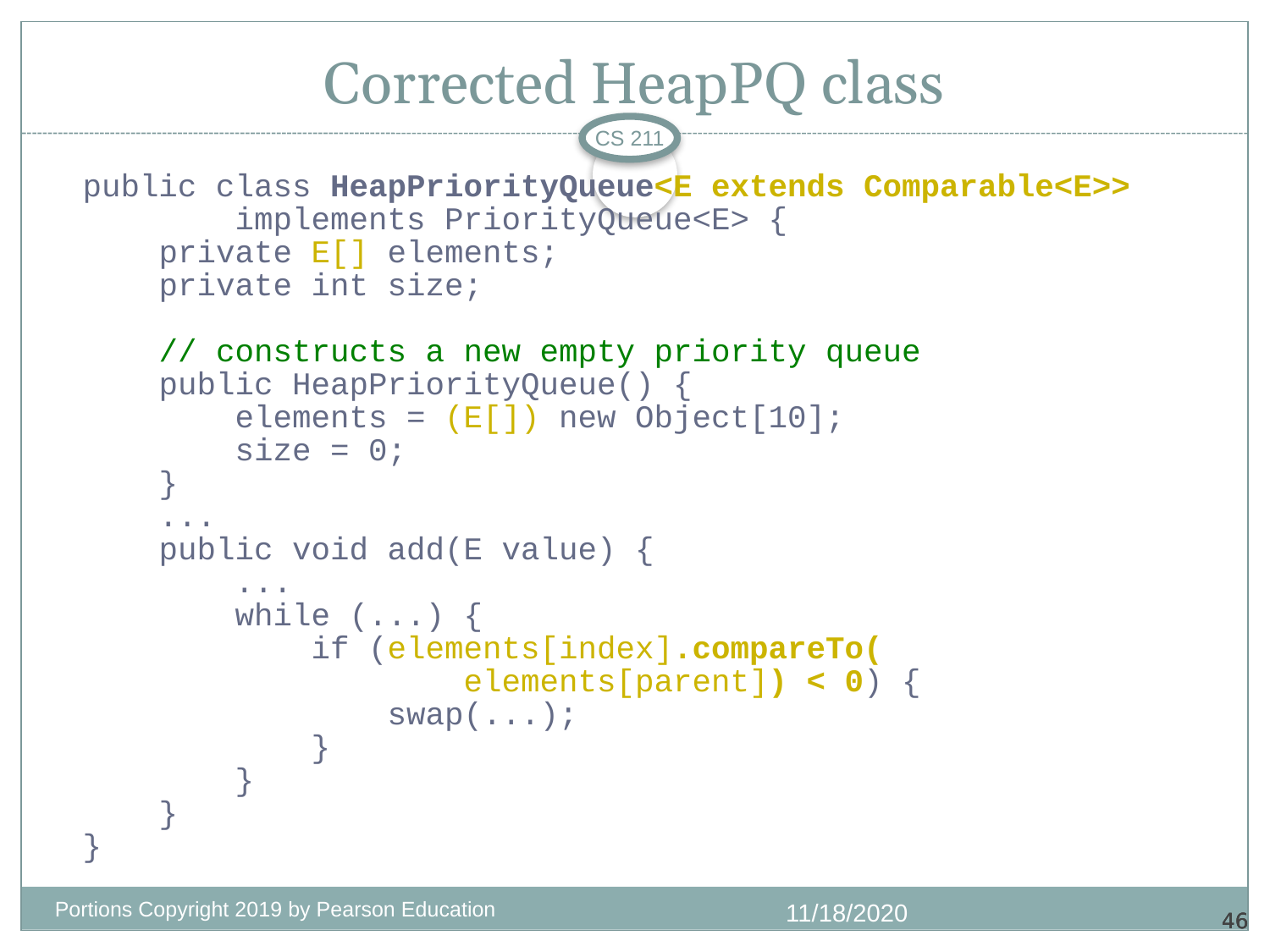

# Corrected HeapPQ class
CS 211
public class HeapPriorityQueue<E extends Comparable<E>>
        implements PriorityQueue<E> {
    private E[] elements;
    private int size;

    // constructs a new empty priority queue
    public HeapPriorityQueue() {
        elements = (E[]) new Object[10];
        size = 0;
    }
    ...
    public void add(E value) {
        ...
        while (...) {
            if (elements[index].compareTo(
                    elements[parent]) < 0) {
                swap(...);
            }
        }
    }
}
Portions Copyright 2019 by Pearson Education
11/18/2020